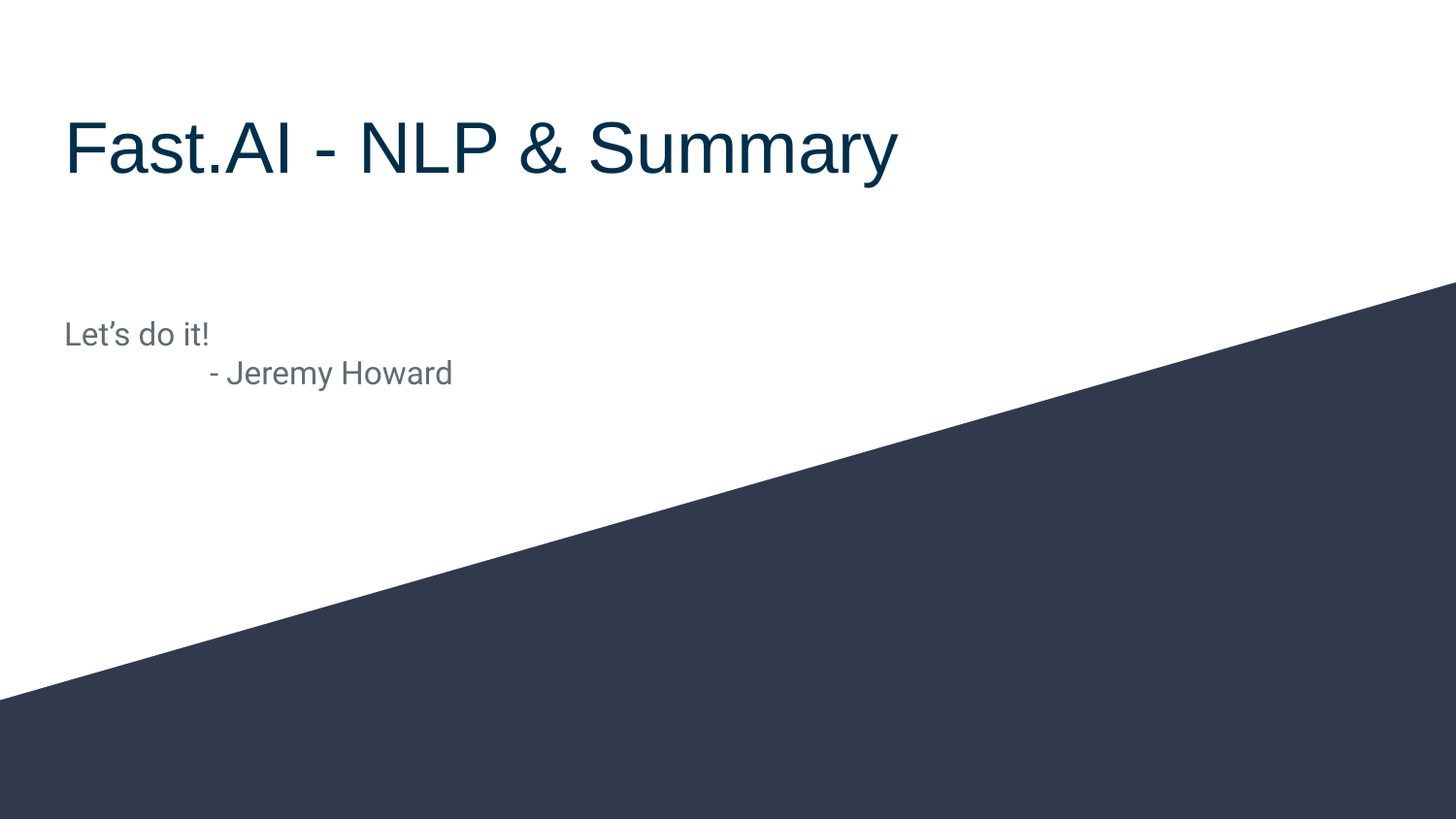

# Fast.AI - NLP & Summary
Let’s do it!
	- Jeremy Howard